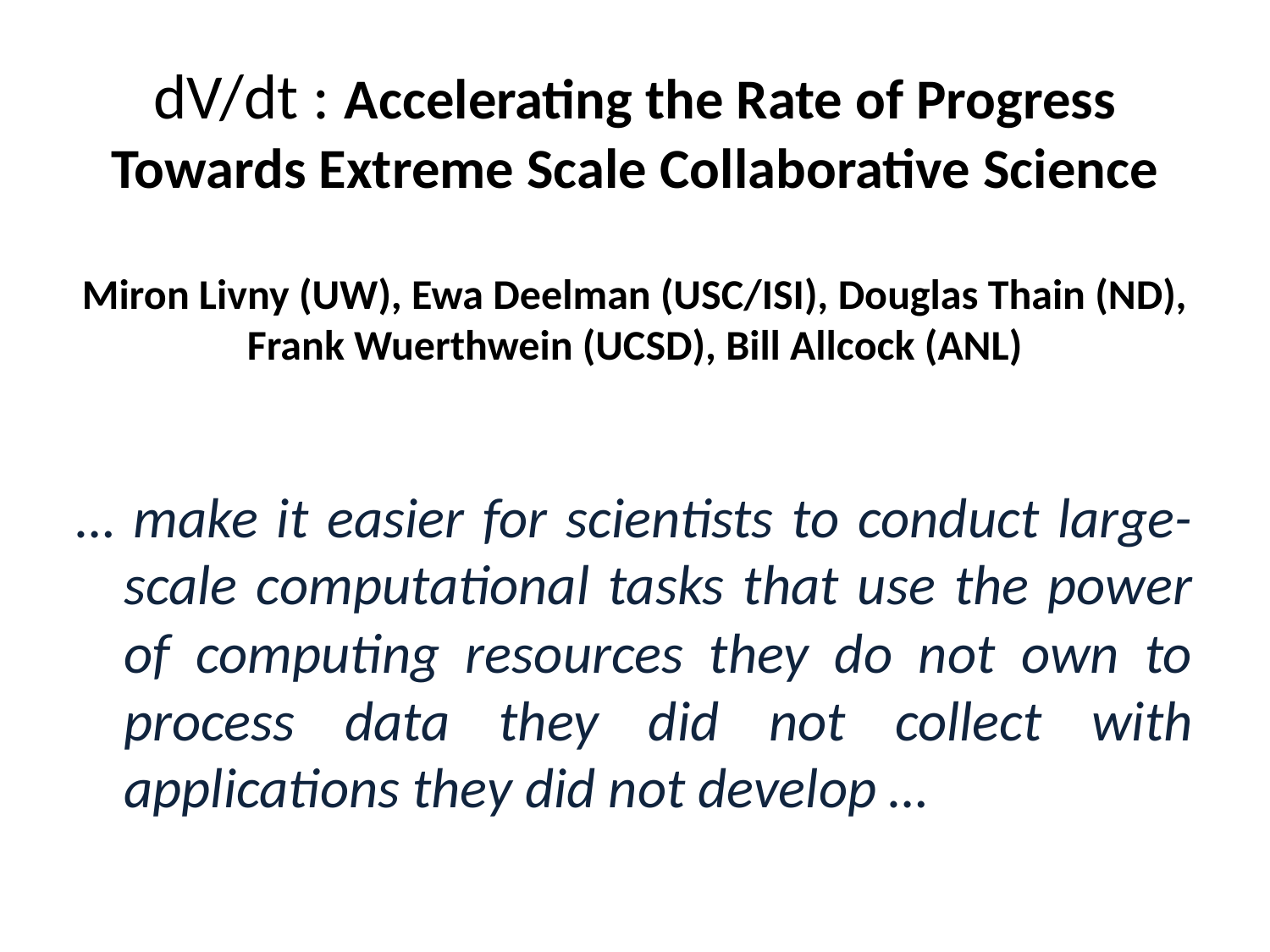

# dV/dt : Accelerating the Rate of Progress Towards Extreme Scale Collaborative Science Miron Livny (UW), Ewa Deelman (USC/ISI), Douglas Thain (ND), Frank Wuerthwein (UCSD), Bill Allcock (ANL)
… make it easier for scientists to conduct large-scale computational tasks that use the power of computing resources they do not own to process data they did not collect with applications they did not develop …